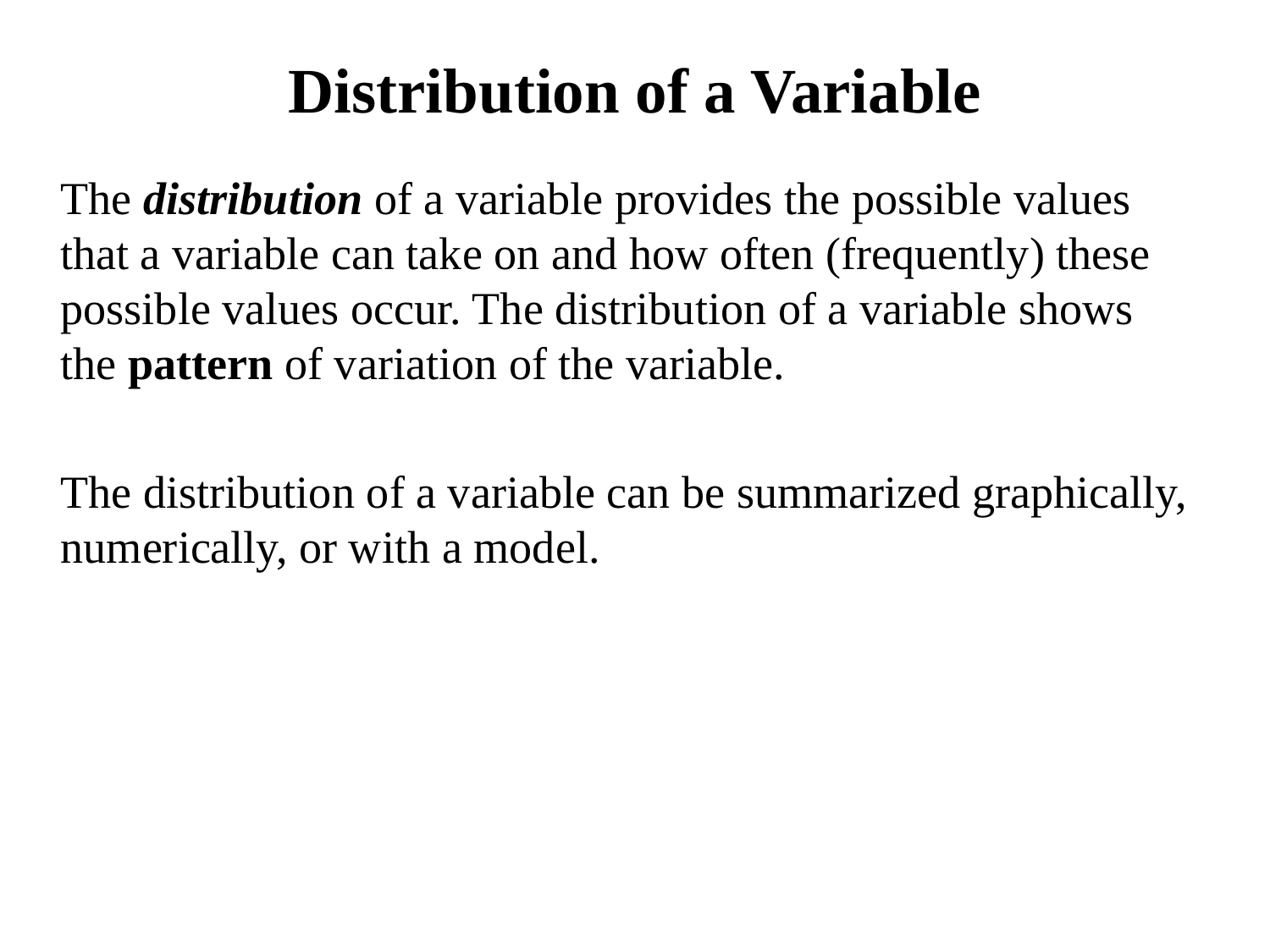

# Distribution of a Variable
The distribution of a variable provides the possible values that a variable can take on and how often (frequently) these possible values occur. The distribution of a variable shows the pattern of variation of the variable.

The distribution of a variable can be summarized graphically, numerically, or with a model.